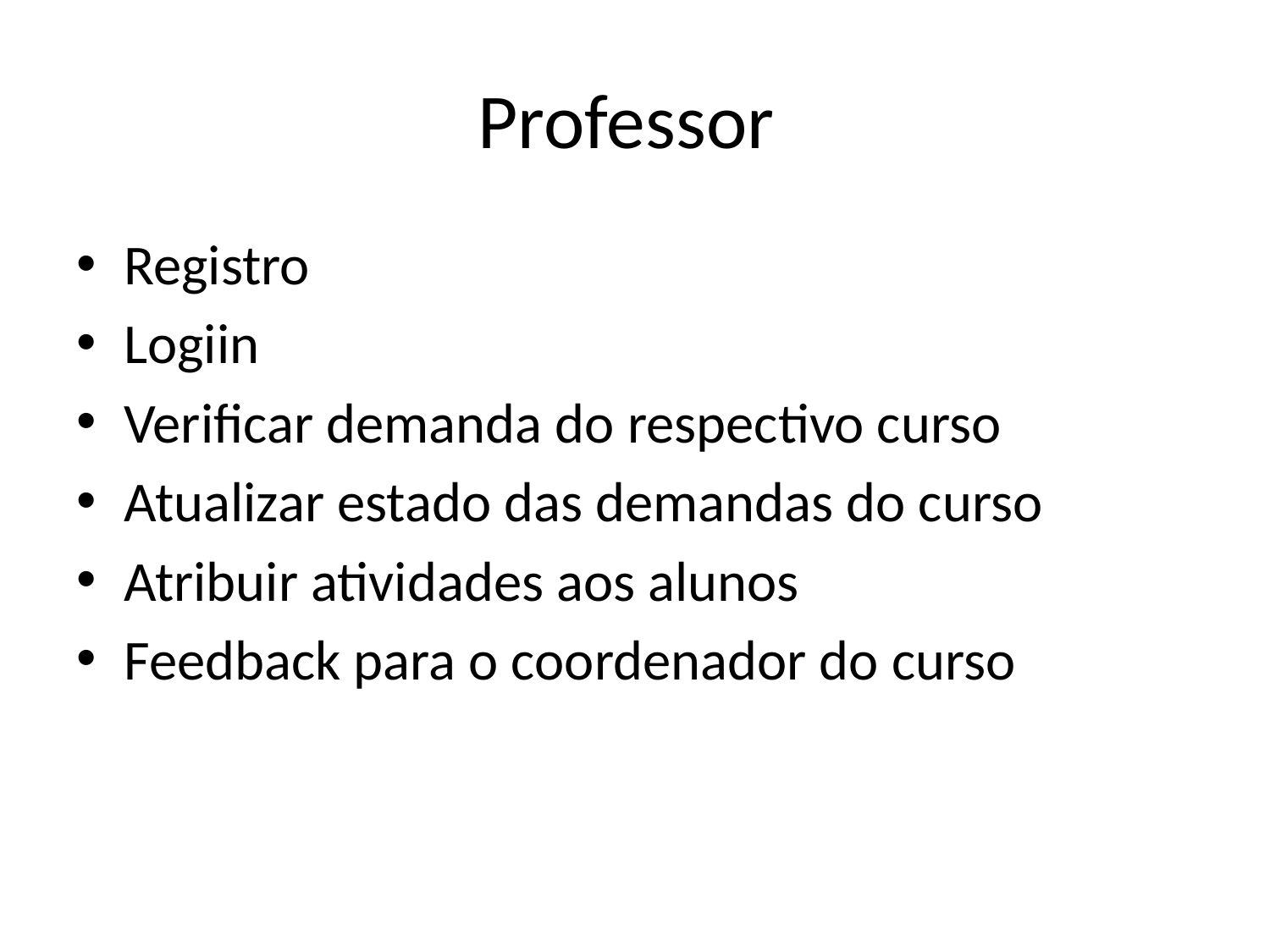

# Professor
Registro
Logiin
Verificar demanda do respectivo curso
Atualizar estado das demandas do curso
Atribuir atividades aos alunos
Feedback para o coordenador do curso